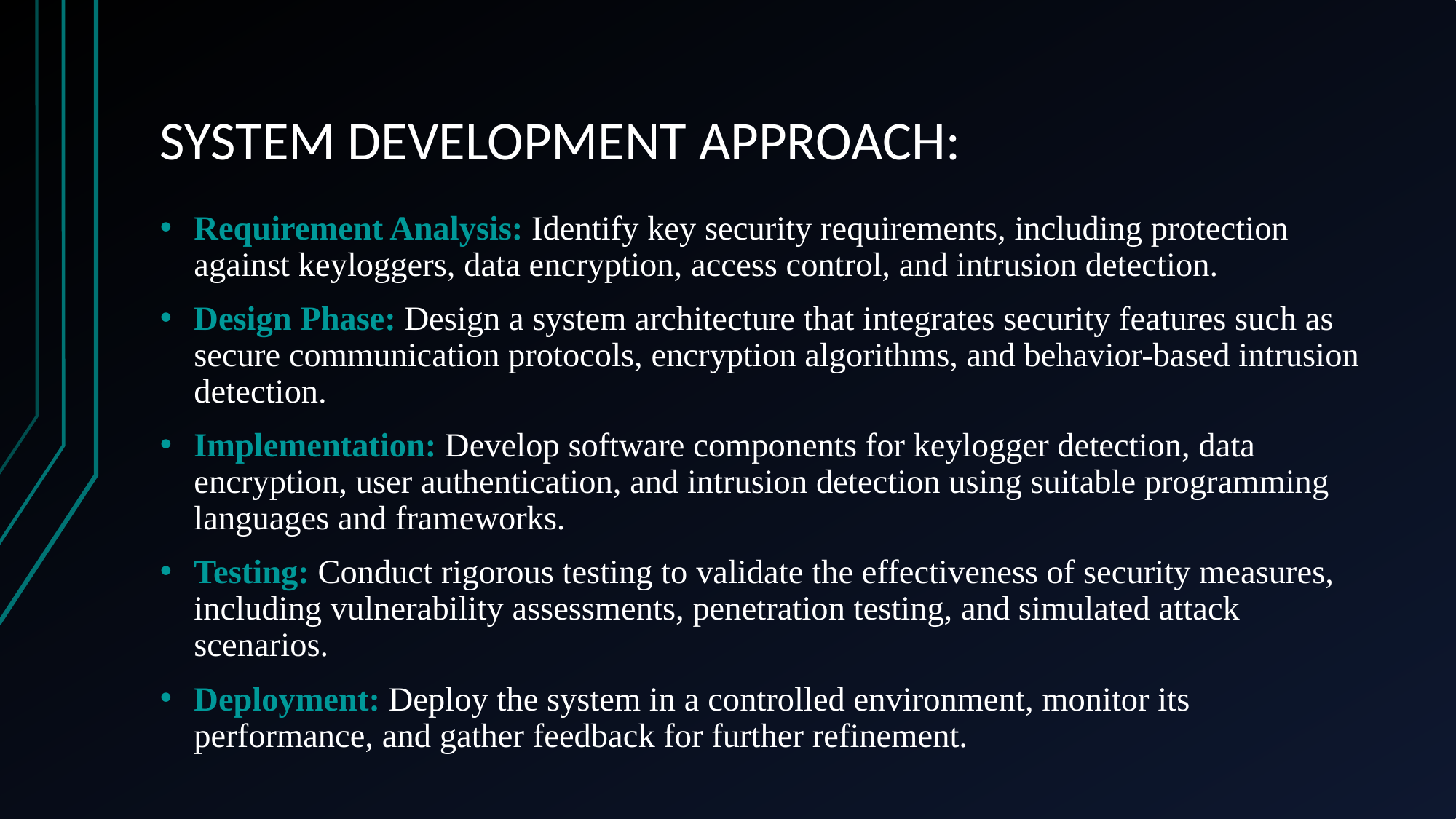

# SYSTEM DEVELOPMENT APPROACH:
Requirement Analysis: Identify key security requirements, including protection against keyloggers, data encryption, access control, and intrusion detection.
Design Phase: Design a system architecture that integrates security features such as secure communication protocols, encryption algorithms, and behavior-based intrusion detection.
Implementation: Develop software components for keylogger detection, data encryption, user authentication, and intrusion detection using suitable programming languages and frameworks.
Testing: Conduct rigorous testing to validate the effectiveness of security measures, including vulnerability assessments, penetration testing, and simulated attack scenarios.
Deployment: Deploy the system in a controlled environment, monitor its performance, and gather feedback for further refinement.